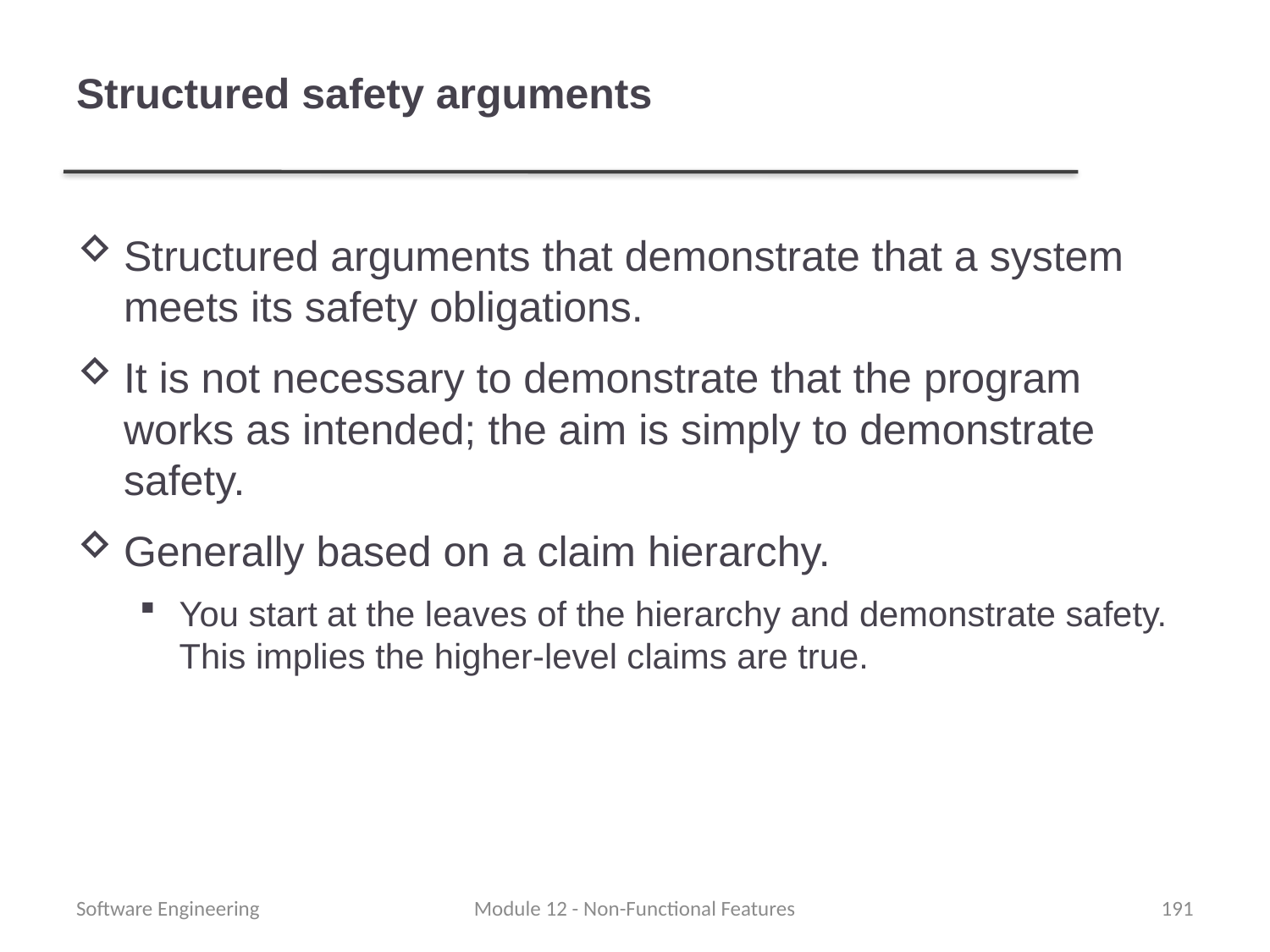

# Structured safety arguments
Structured arguments that demonstrate that a system meets its safety obligations.
It is not necessary to demonstrate that the program works as intended; the aim is simply to demonstrate safety.
Generally based on a claim hierarchy.
You start at the leaves of the hierarchy and demonstrate safety. This implies the higher-level claims are true.
Software Engineering
Module 12 - Non-Functional Features
191